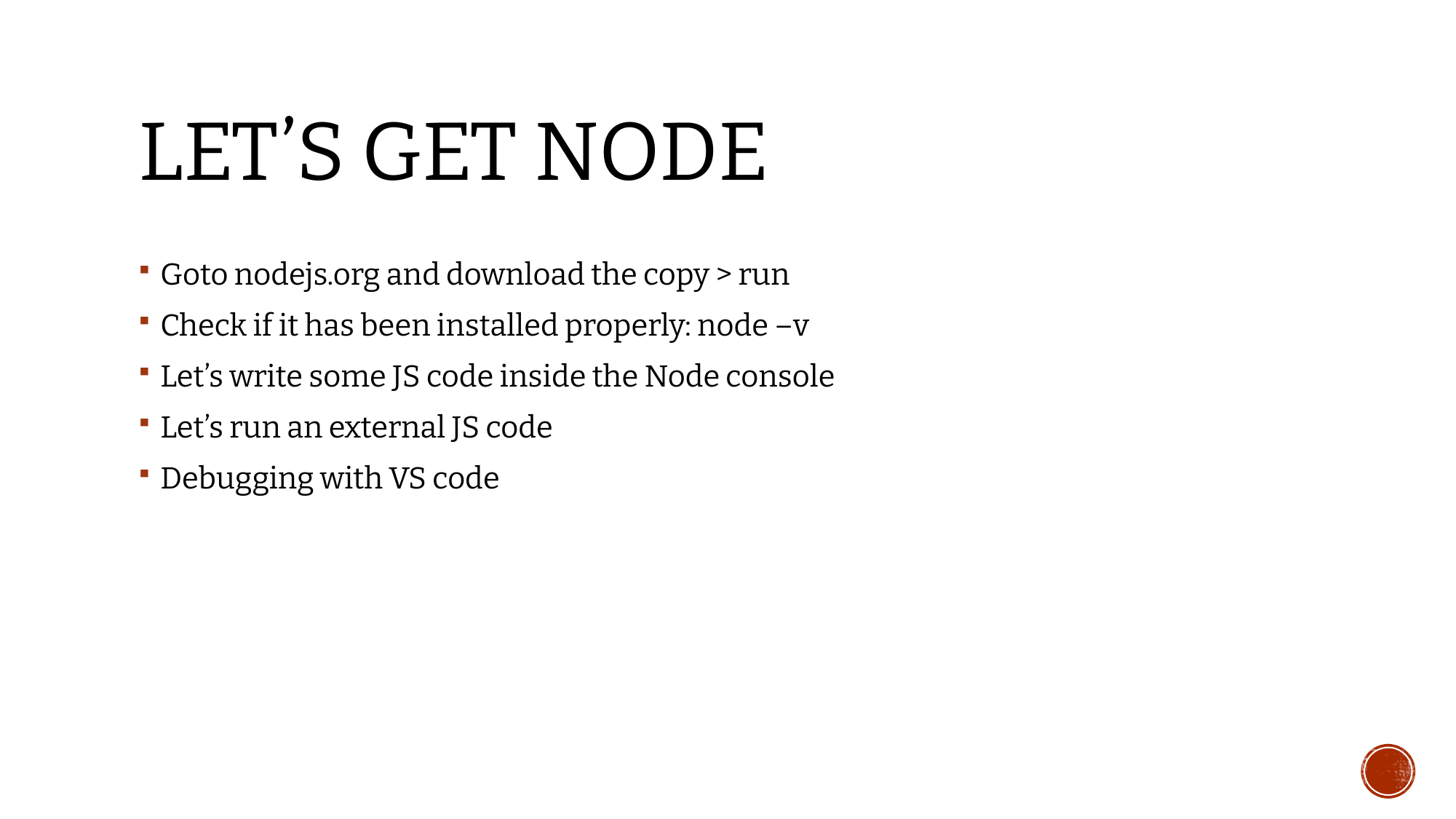

# Let’s get node
Goto nodejs.org and download the copy > run
Check if it has been installed properly: node –v
Let’s write some JS code inside the Node console
Let’s run an external JS code
Debugging with VS code